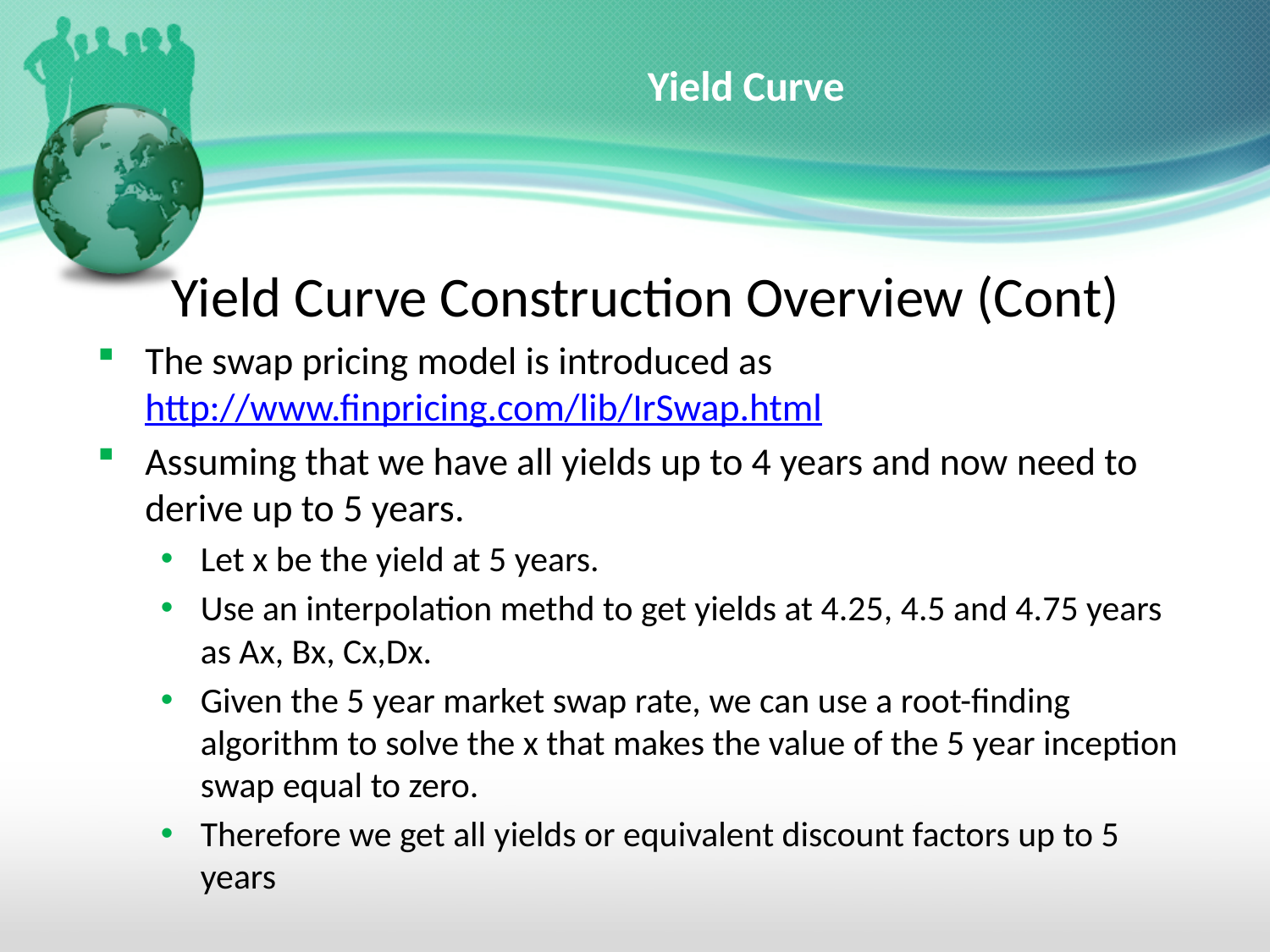

# Yield Curve
Yield Curve Construction Overview (Cont)
The swap pricing model is introduced as http://www.finpricing.com/lib/IrSwap.html
Assuming that we have all yields up to 4 years and now need to derive up to 5 years.
Let x be the yield at 5 years.
Use an interpolation methd to get yields at 4.25, 4.5 and 4.75 years as Ax, Bx, Cx,Dx.
Given the 5 year market swap rate, we can use a root-finding algorithm to solve the x that makes the value of the 5 year inception swap equal to zero.
Therefore we get all yields or equivalent discount factors up to 5 years